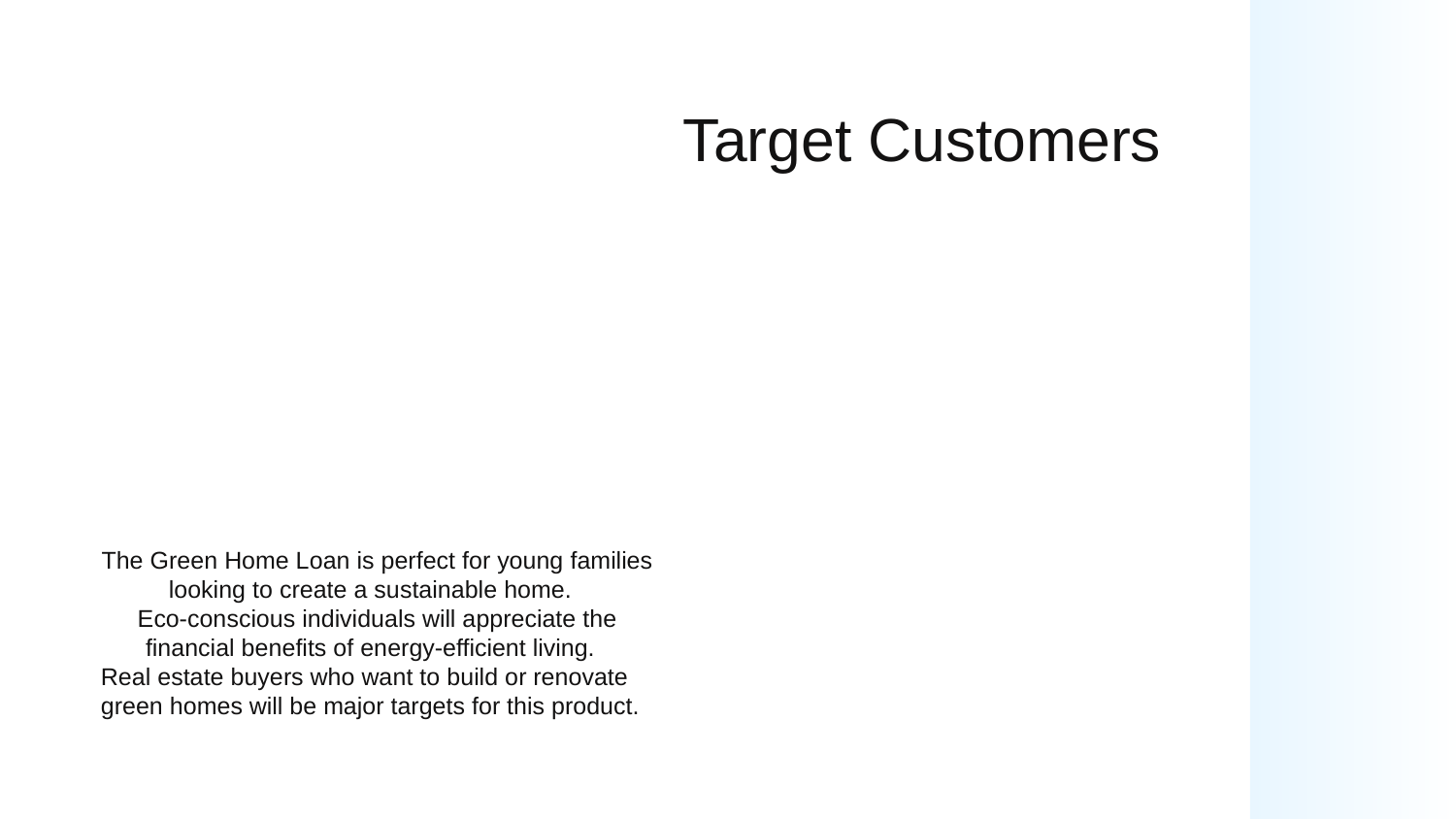

# Target Customers
The Green Home Loan is perfect for young families looking to create a sustainable home.
Eco-conscious individuals will appreciate the financial benefits of energy-efficient living.
Real estate buyers who want to build or renovate green homes will be major targets for this product.